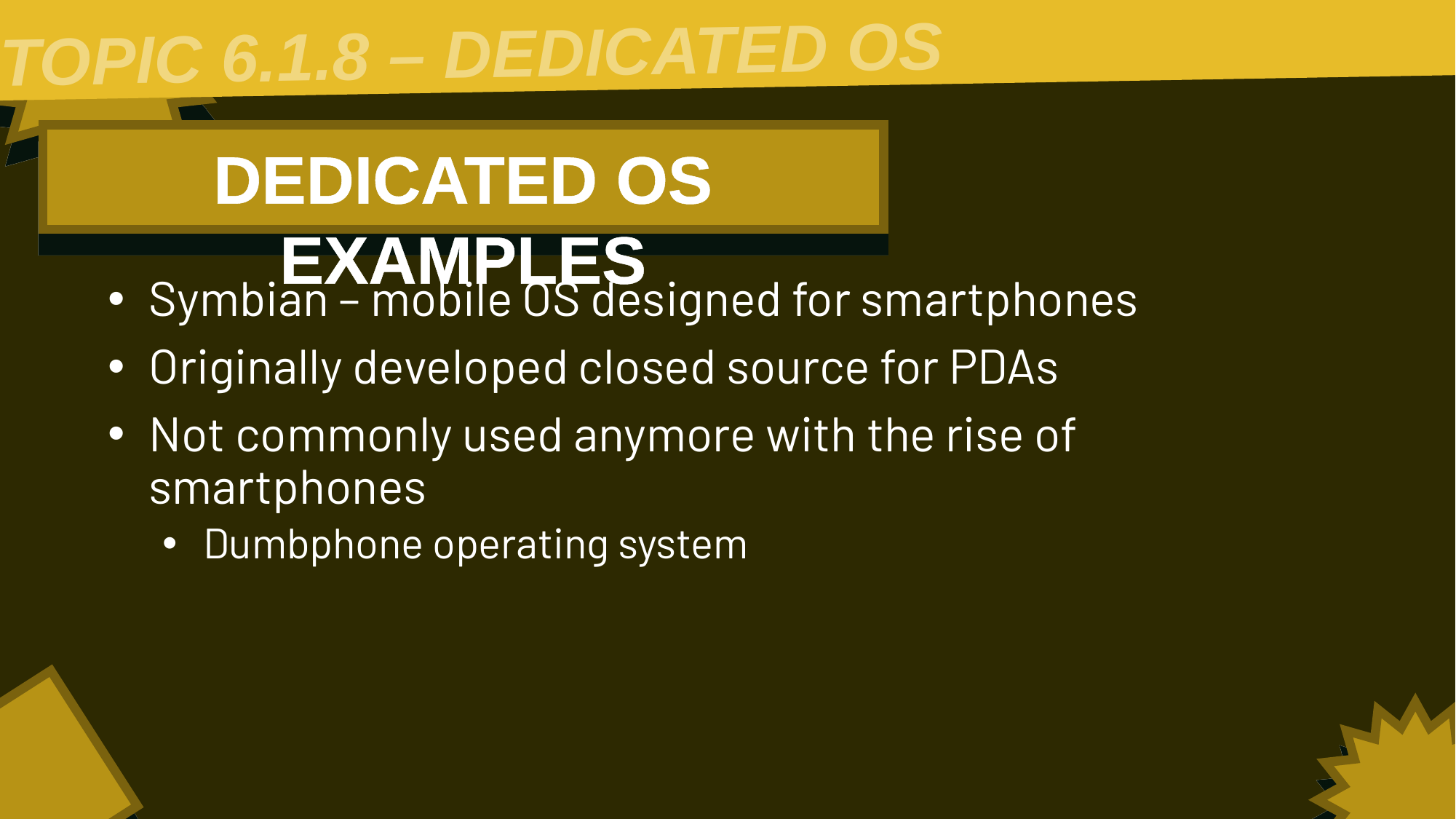

TOPIC 6.1.8 – DEDICATED OS

DEDICATED OS EXAMPLES
Symbian – mobile OS designed for smartphones
Originally developed closed source for PDAs
Not commonly used anymore with the rise of smartphones
Dumbphone operating system